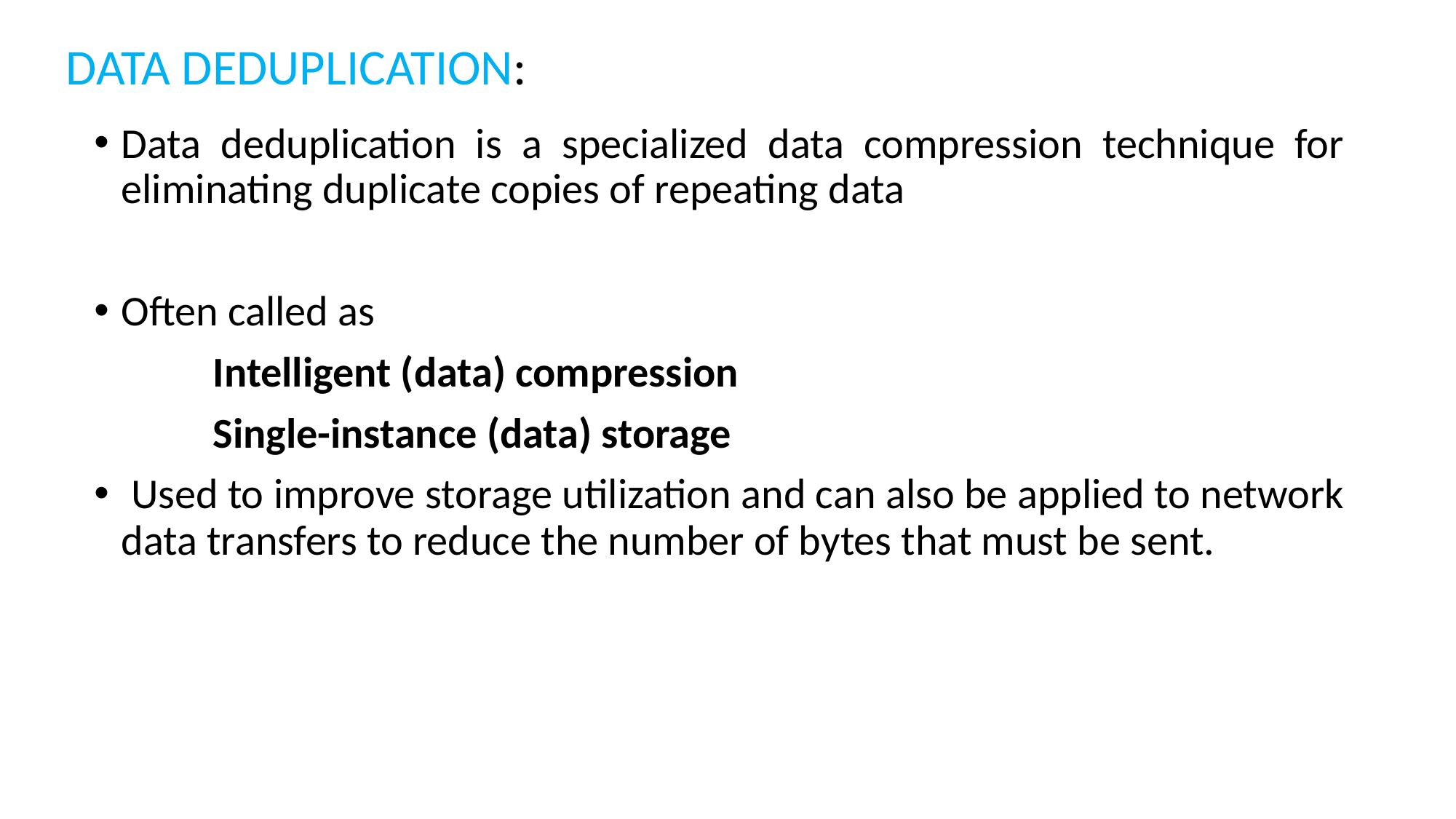

# DATA DEDUPLICATION:
Data deduplication is a specialized data compression technique for eliminating duplicate copies of repeating data

Often called as
	 Intelligent (data) compression
	 Single-instance (data) storage
 Used to improve storage utilization and can also be applied to network data transfers to reduce the number of bytes that must be sent.